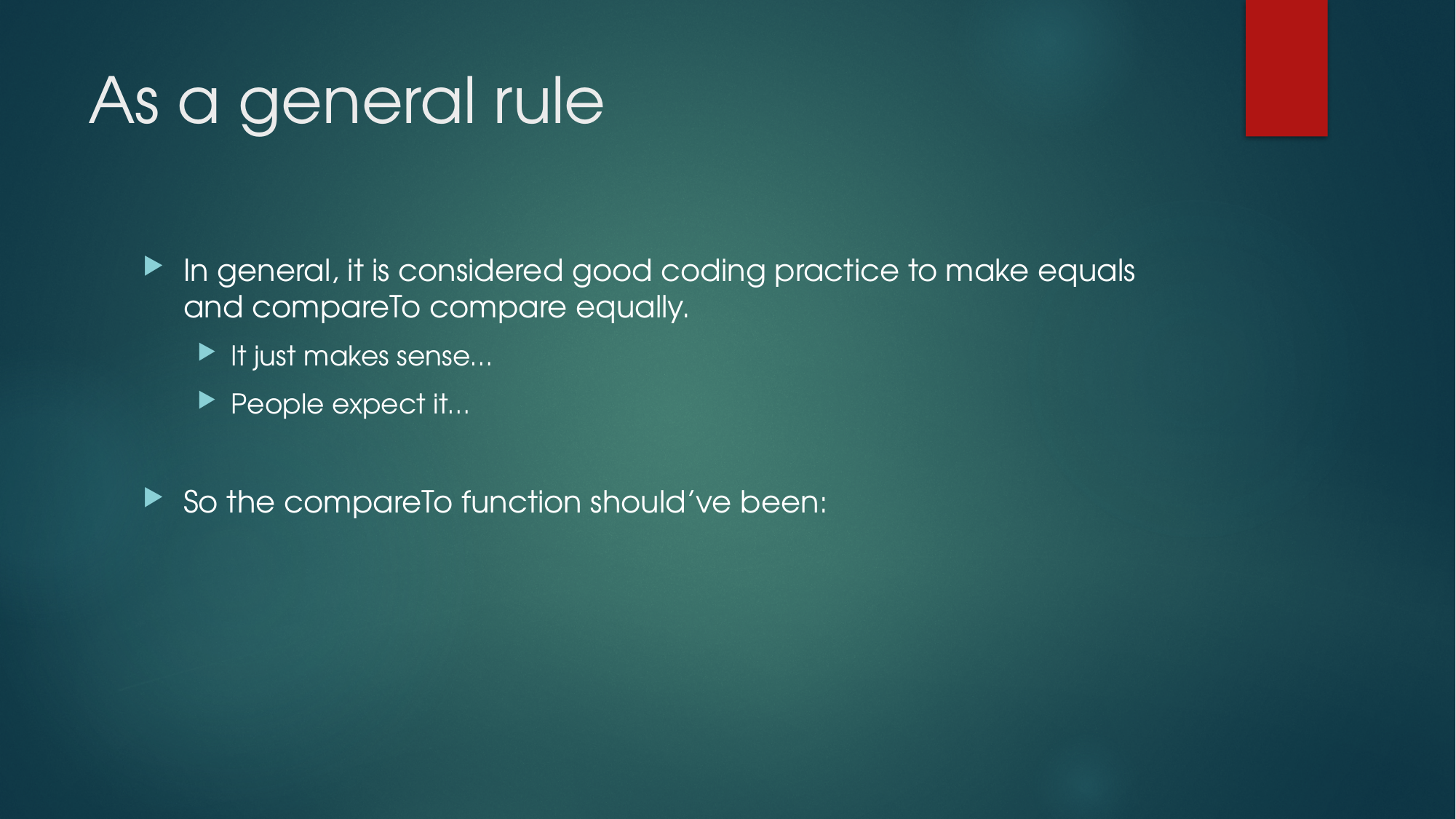

# As a general rule
In general, it is considered good coding practice to make equals and compareTo compare equally.
It just makes sense…
People expect it…

So the compareTo function should’ve been: